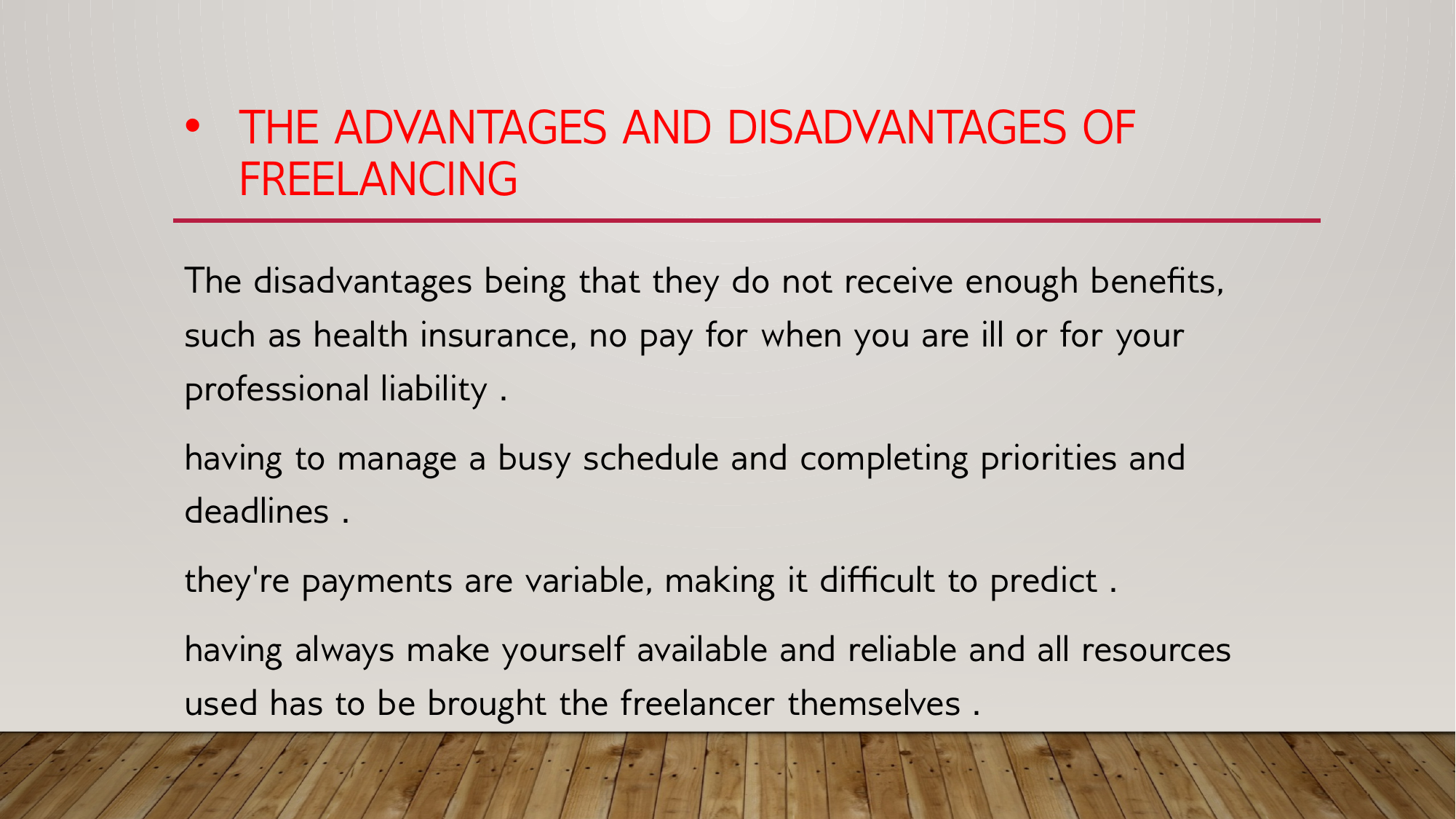

# The advantages and disadvantages of freelancing
The disadvantages being that they do not receive enough benefits, such as health insurance, no pay for when you are ill or for your professional liability .
having to manage a busy schedule and completing priorities and deadlines .
they're payments are variable, making it difficult to predict .
having always make yourself available and reliable and all resources used has to be brought the freelancer themselves .